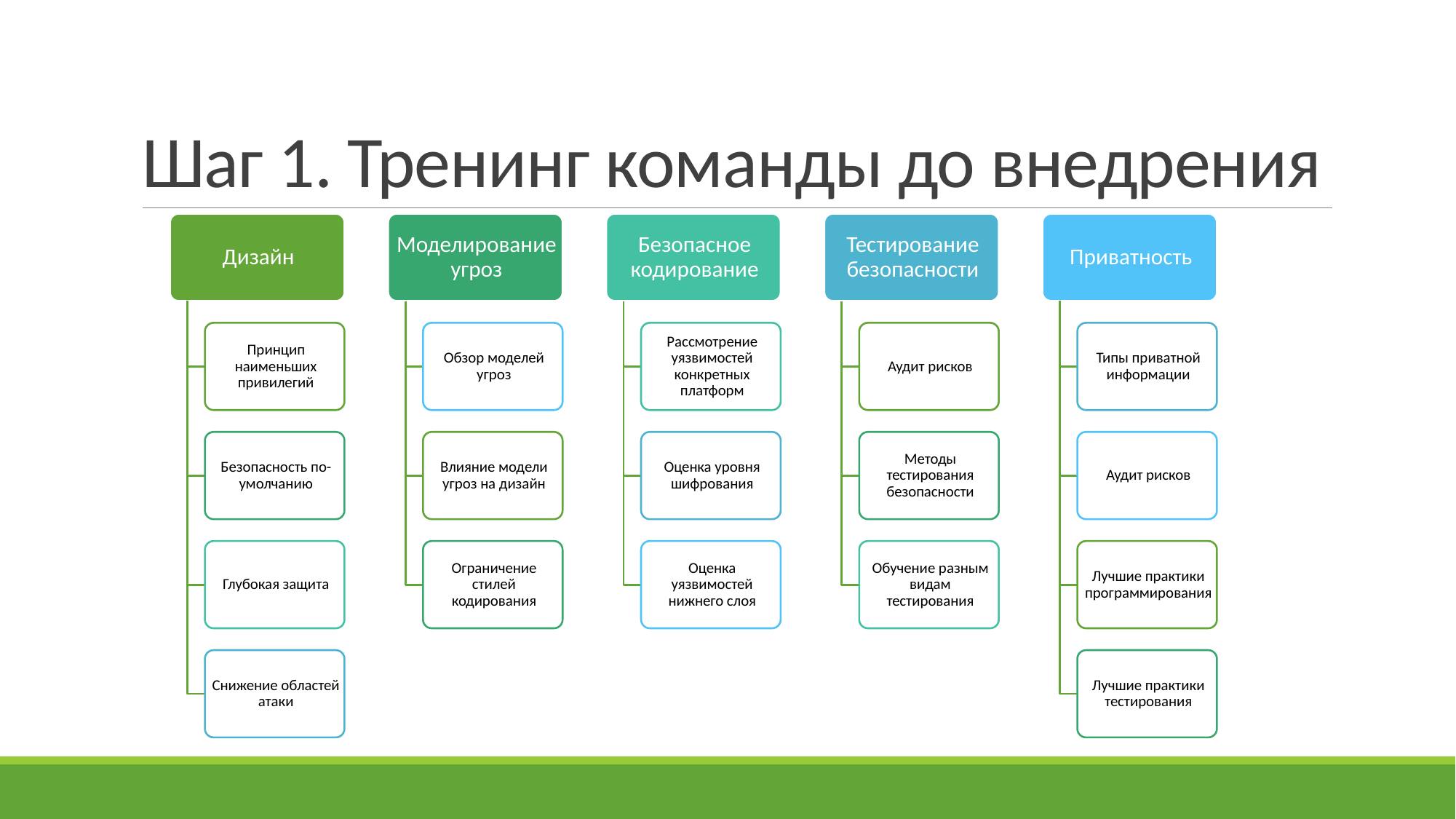

# Шаг 1. Тренинг команды до внедрения
Дизайн
Принцип наименьших привилегий
Безопасность по-умолчанию
Глубокая защита
Снижение областей атаки
Моделирование угроз
Обзор моделей угроз
Влияние модели угроз на дизайн
Ограничение стилей кодирования
Безопасное кодирование
Рассмотрение уязвимостей конкретных платформ
Оценка уровня шифрования
Оценка уязвимостей нижнего слоя
Тестирование безопасности
Аудит рисков
Методы тестирования безопасности
Обучение разным видам тестирования
Приватность
Типы приватной информации
Аудит рисков
Лучшие практики программирования
Лучшие практики тестирования